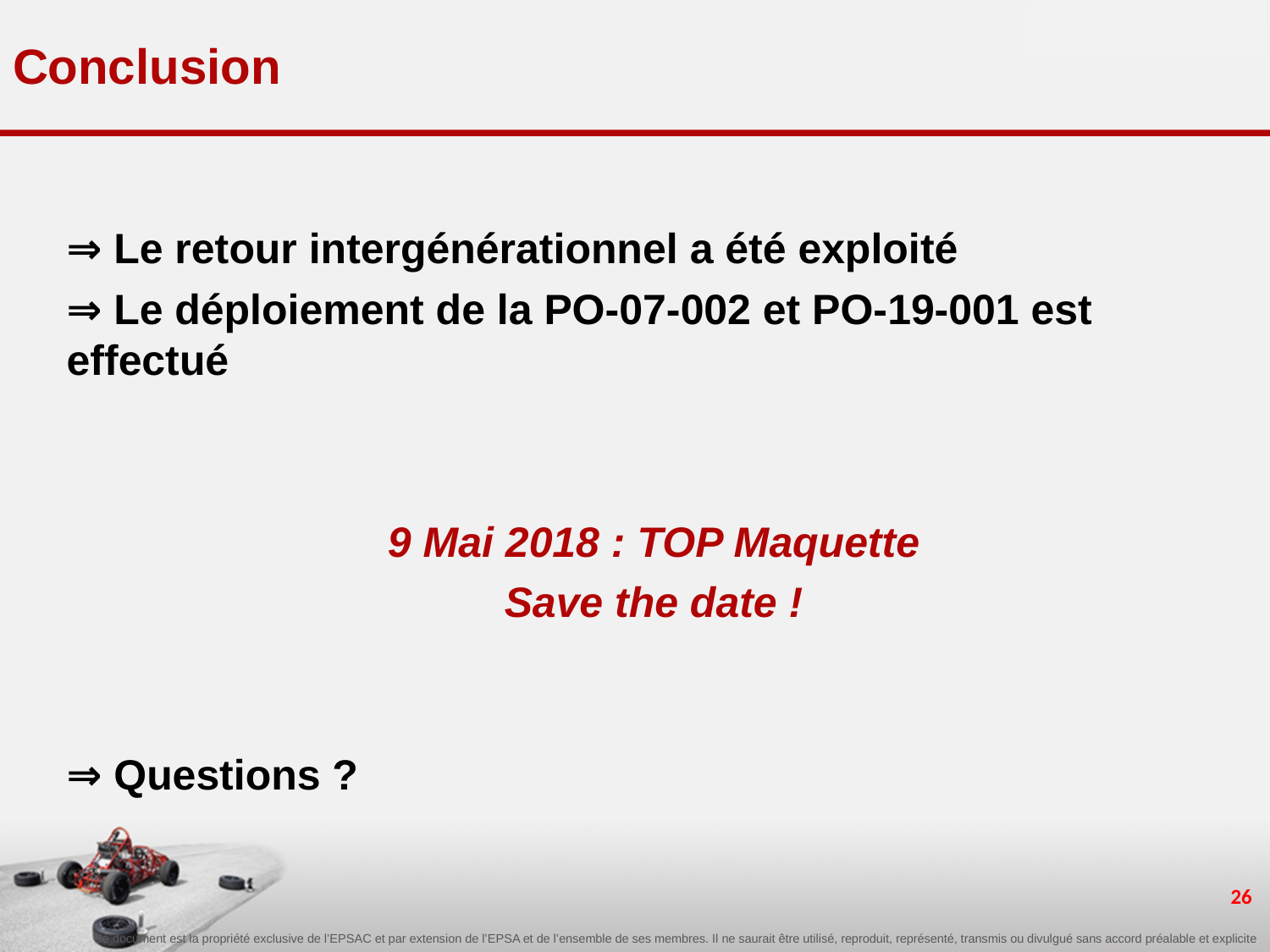

# Conclusion
⇒ Le retour intergénérationnel a été exploité
⇒ Le déploiement de la PO-07-002 et PO-19-001 est effectué

9 Mai 2018 : TOP Maquette
Save the date !

⇒ Questions ?

26